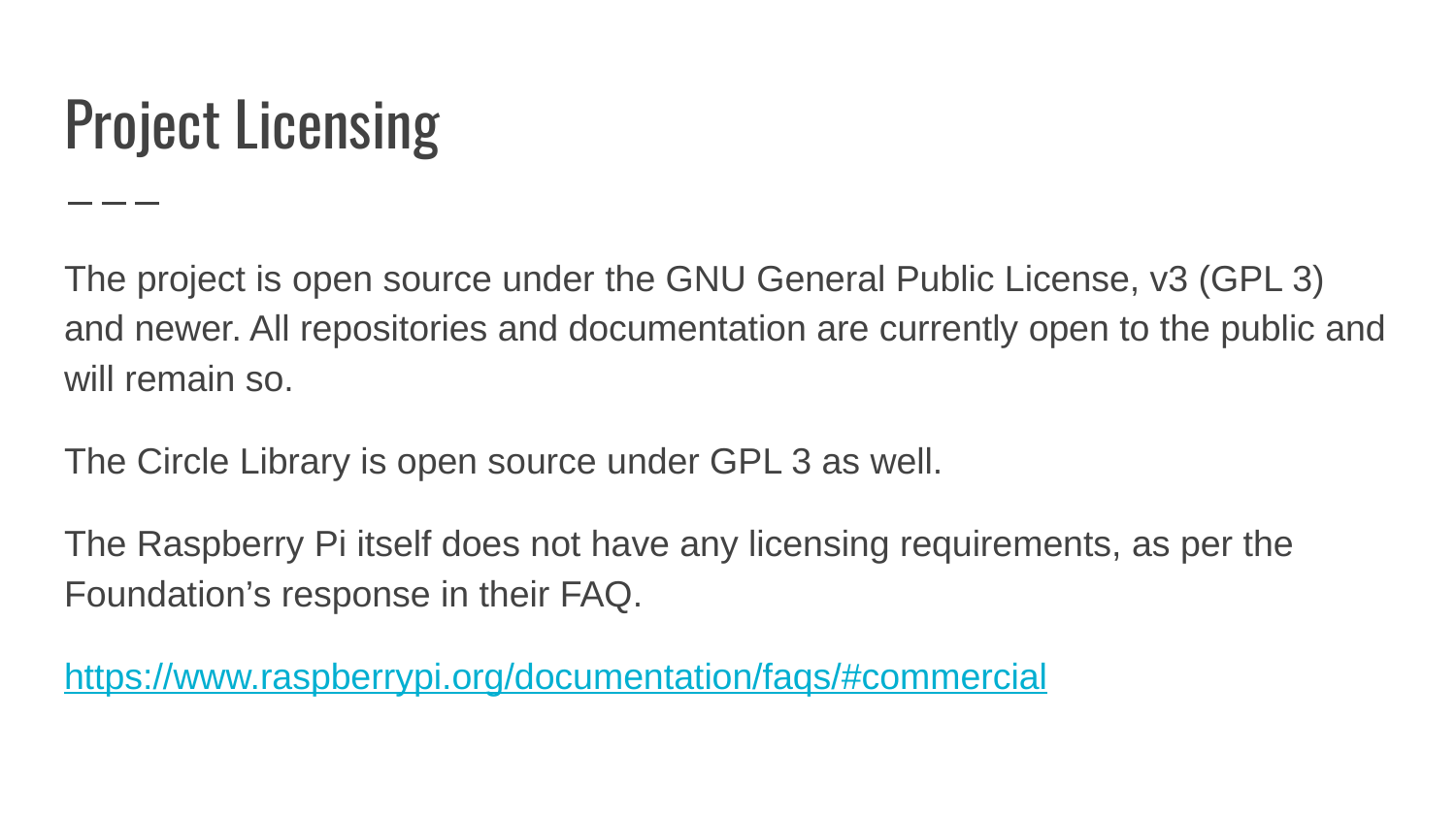

# Project Licensing
The project is open source under the GNU General Public License, v3 (GPL 3) and newer. All repositories and documentation are currently open to the public and will remain so.
The Circle Library is open source under GPL 3 as well.
The Raspberry Pi itself does not have any licensing requirements, as per the Foundation’s response in their FAQ.
https://www.raspberrypi.org/documentation/faqs/#commercial